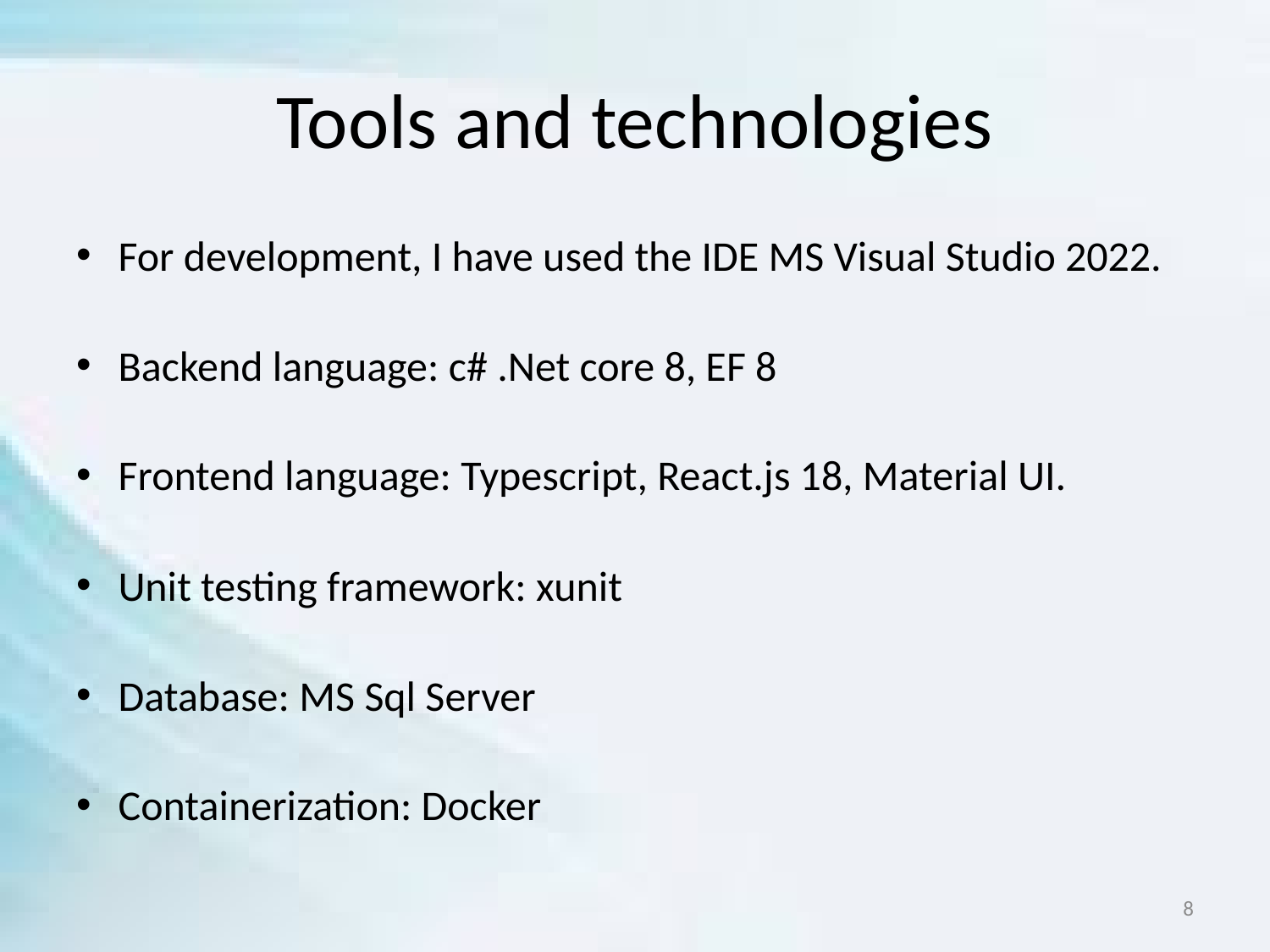

# Tools and technologies
For development, I have used the IDE MS Visual Studio 2022.
Backend language: c# .Net core 8, EF 8
Frontend language: Typescript, React.js 18, Material UI.
Unit testing framework: xunit
Database: MS Sql Server
Containerization: Docker

8